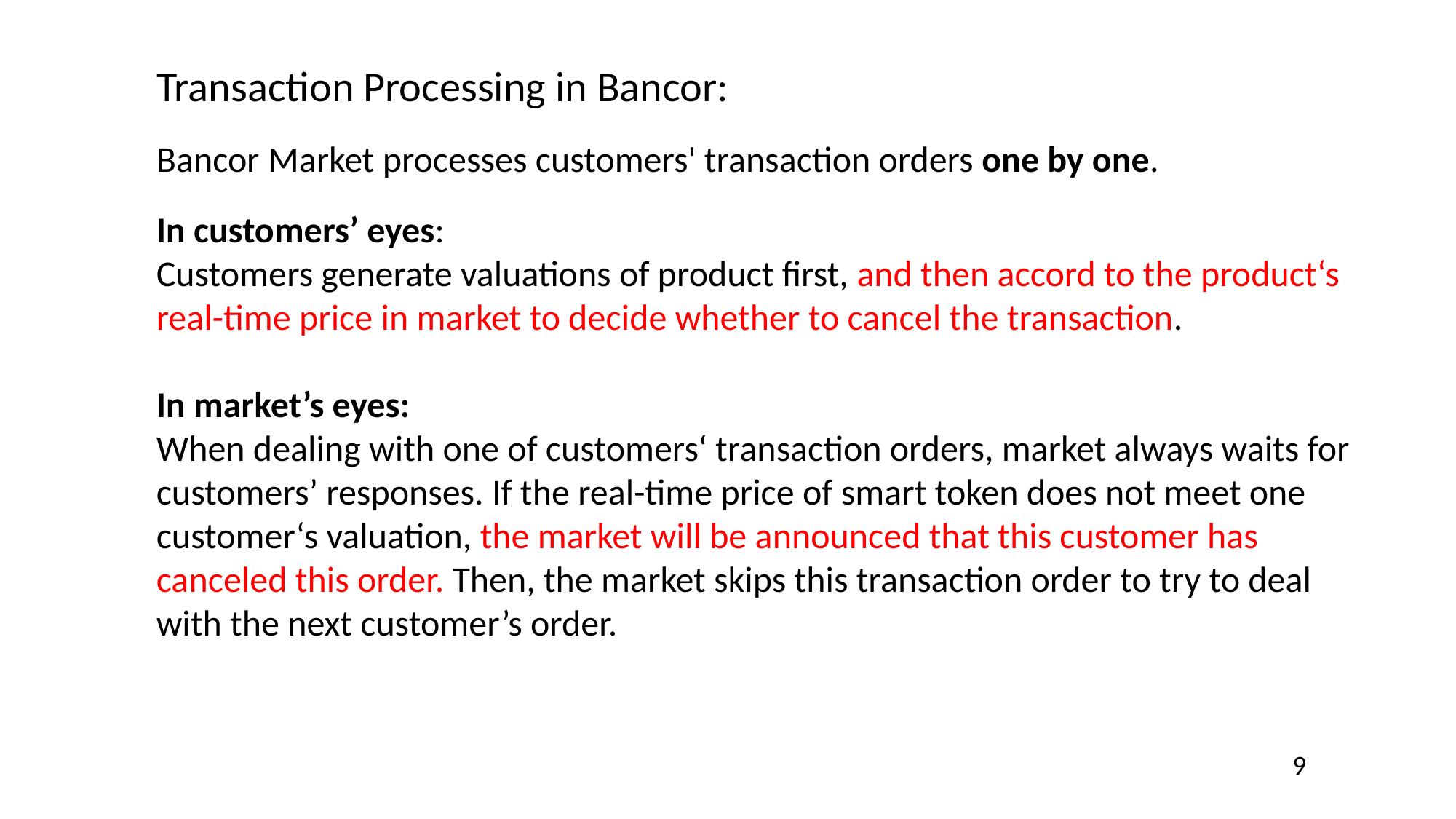

Transaction Processing in Bancor:

Bancor Market processes customers' transaction orders one by one.
In customers’ eyes:
Customers generate valuations of product first, and then accord to the product‘s real-time price in market to decide whether to cancel the transaction.

In market’s eyes:
When dealing with one of customers‘ transaction orders, market always waits for customers’ responses. If the real-time price of smart token does not meet one customer‘s valuation, the market will be announced that this customer has canceled this order. Then, the market skips this transaction order to try to deal with the next customer’s order.

9